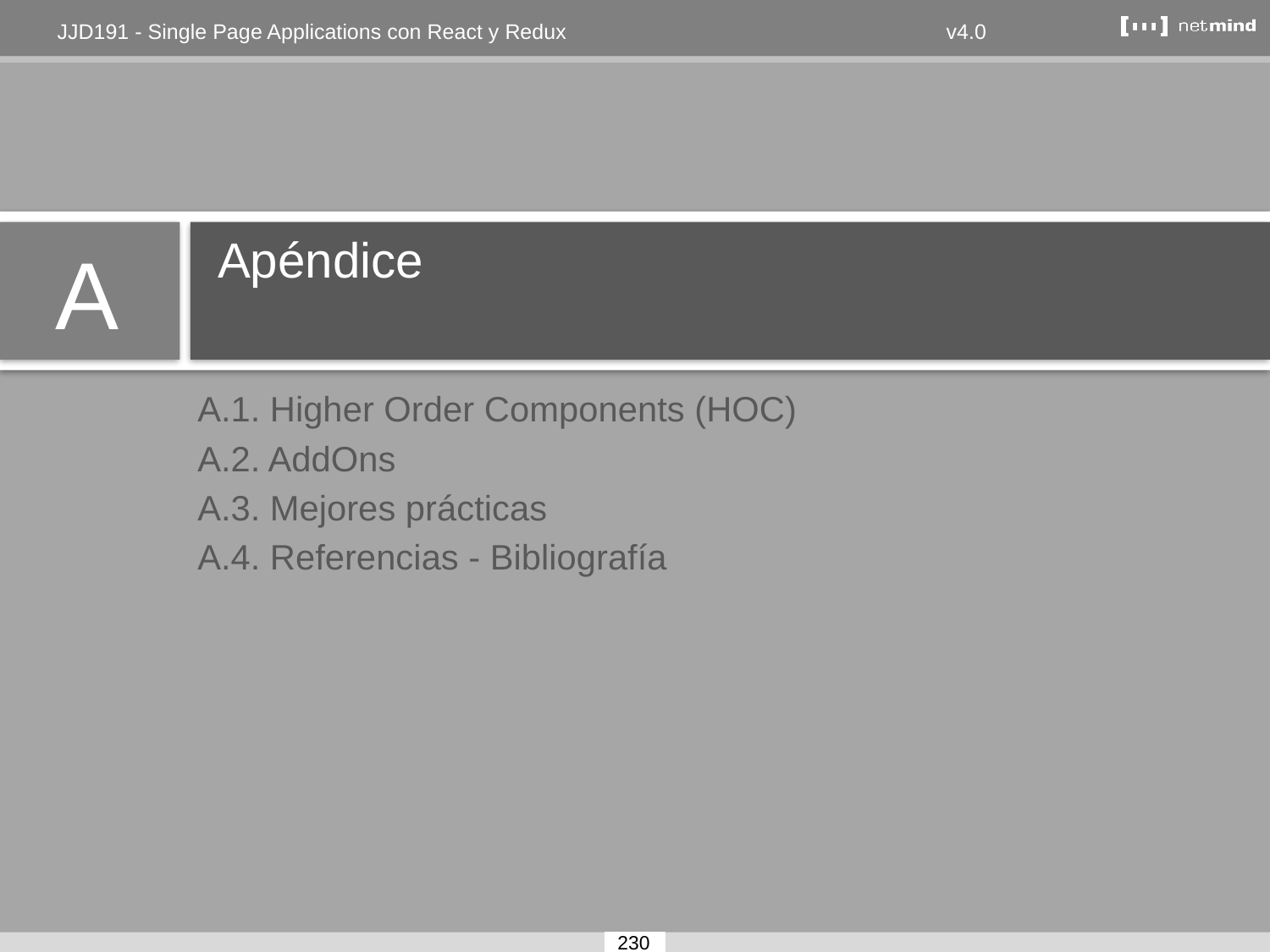

# Apéndice
A
A.1. Higher Order Components (HOC)
A.2. AddOns
A.3. Mejores prácticas
A.4. Referencias - Bibliografía

230